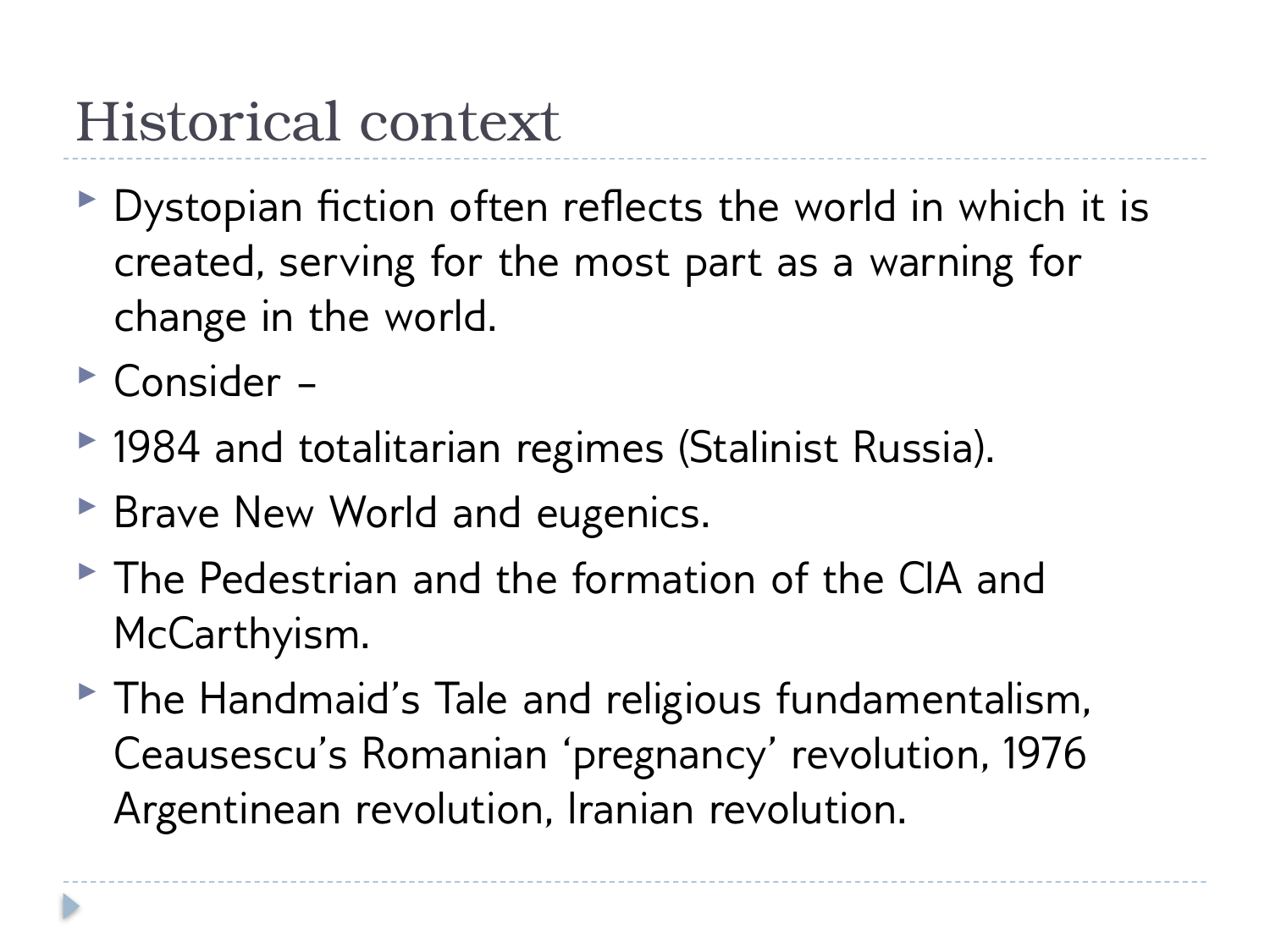

# Historical context
Dystopian fiction often reflects the world in which it is created, serving for the most part as a warning for change in the world.
Consider –
1984 and totalitarian regimes (Stalinist Russia).
Brave New World and eugenics.
The Pedestrian and the formation of the CIA and McCarthyism.
The Handmaid’s Tale and religious fundamentalism, Ceausescu’s Romanian ‘pregnancy’ revolution, 1976 Argentinean revolution, Iranian revolution.